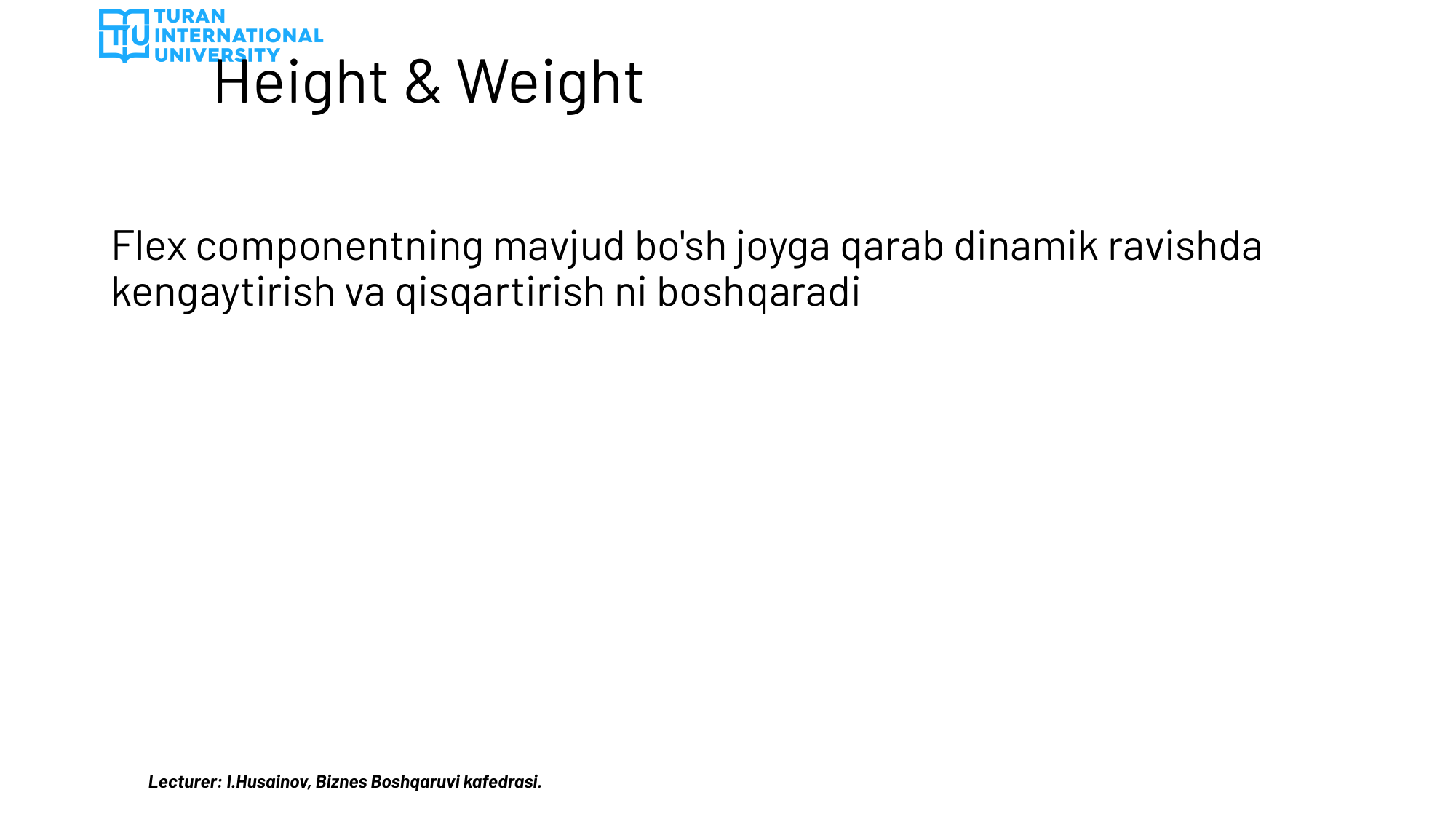

# Height & Weight
Flex componentning mavjud bo'sh joyga qarab dinamik ravishda kengaytirish va qisqartirish ni boshqaradi

Lecturer: I.Husainov, Biznes Boshqaruvi kafedrasi.